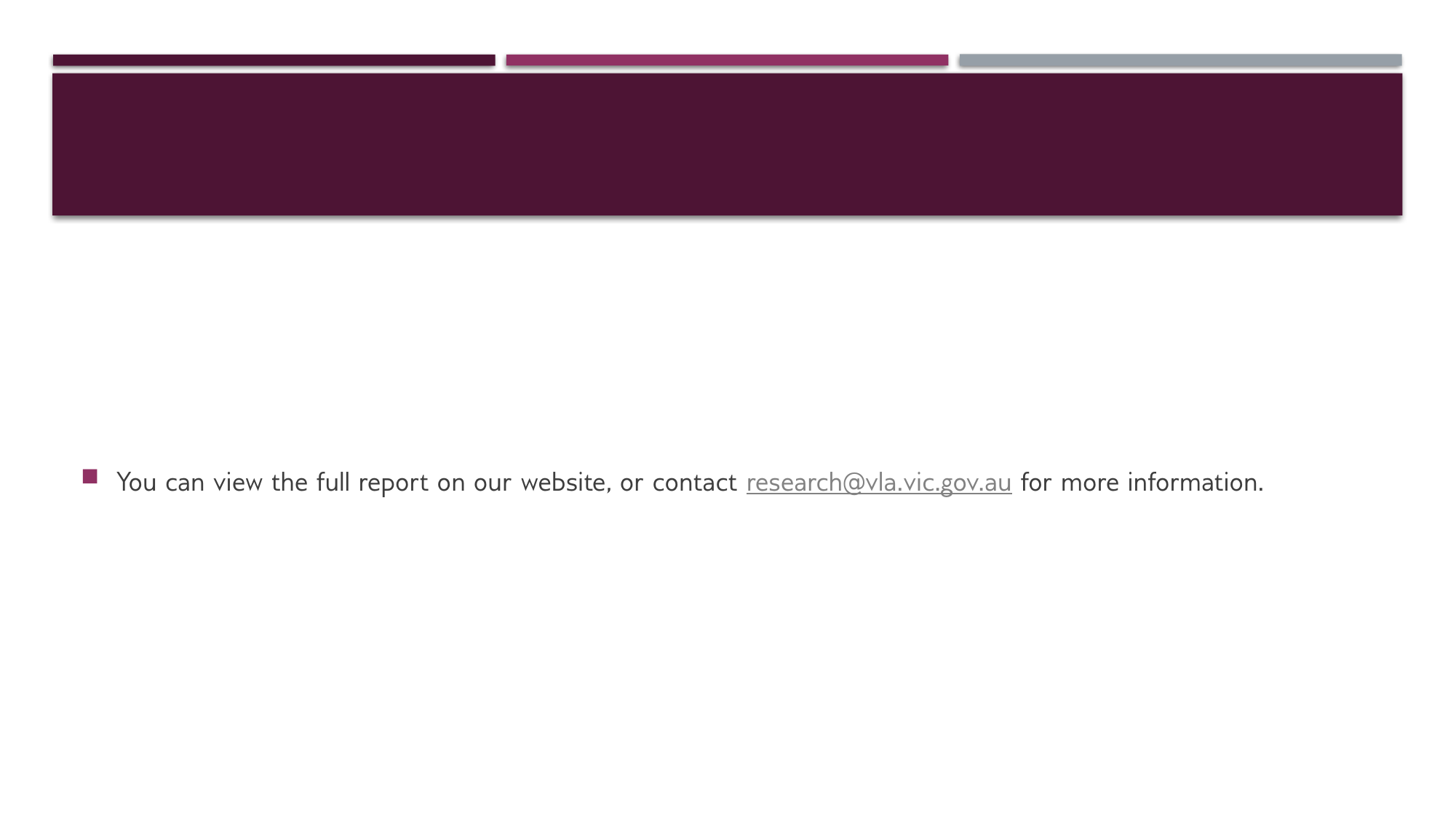

#
You can view the full report on our website, or contact research@vla.vic.gov.au for more information.